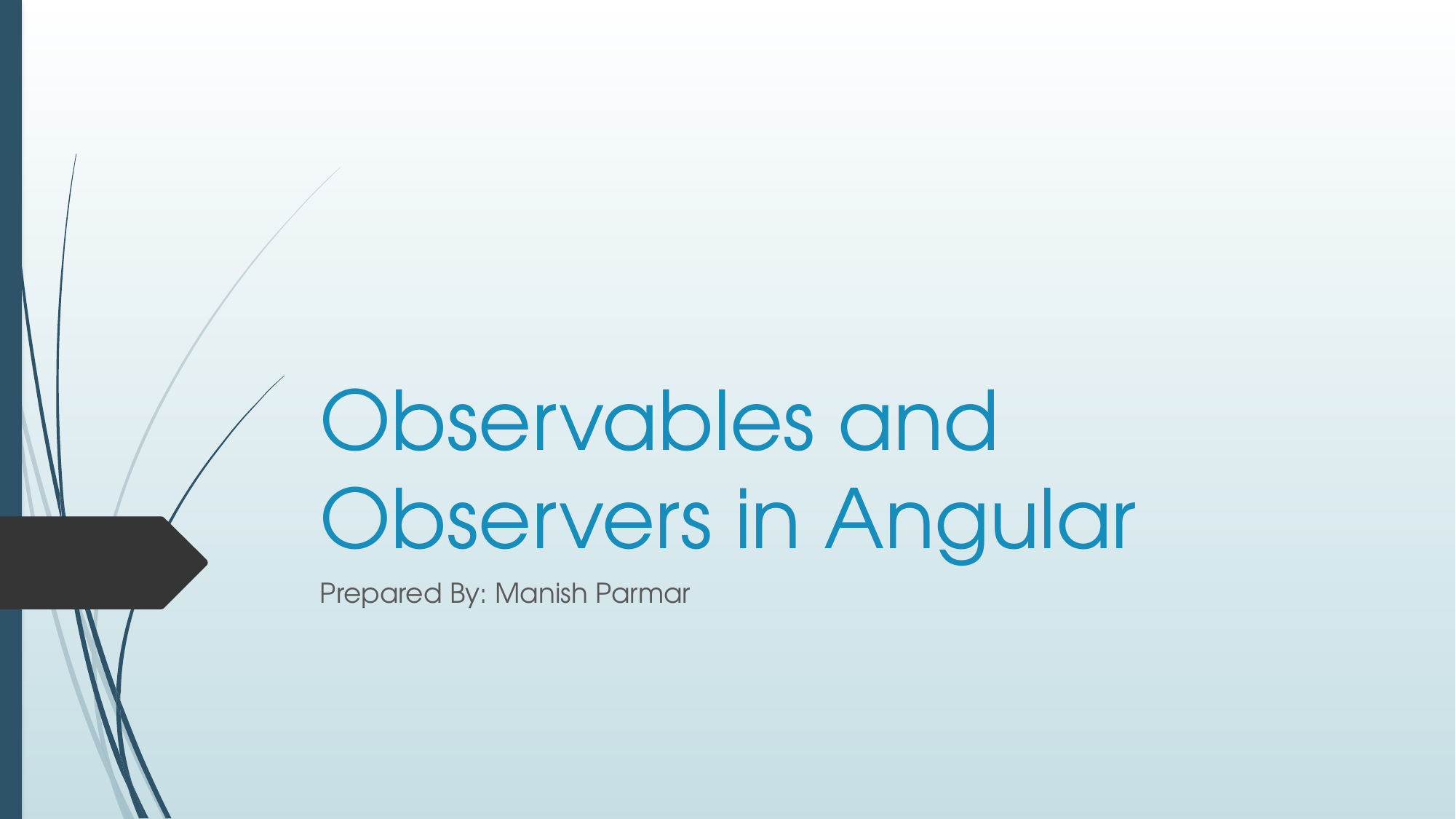

# Observables and Observers in Angular
Prepared By: Manish Parmar